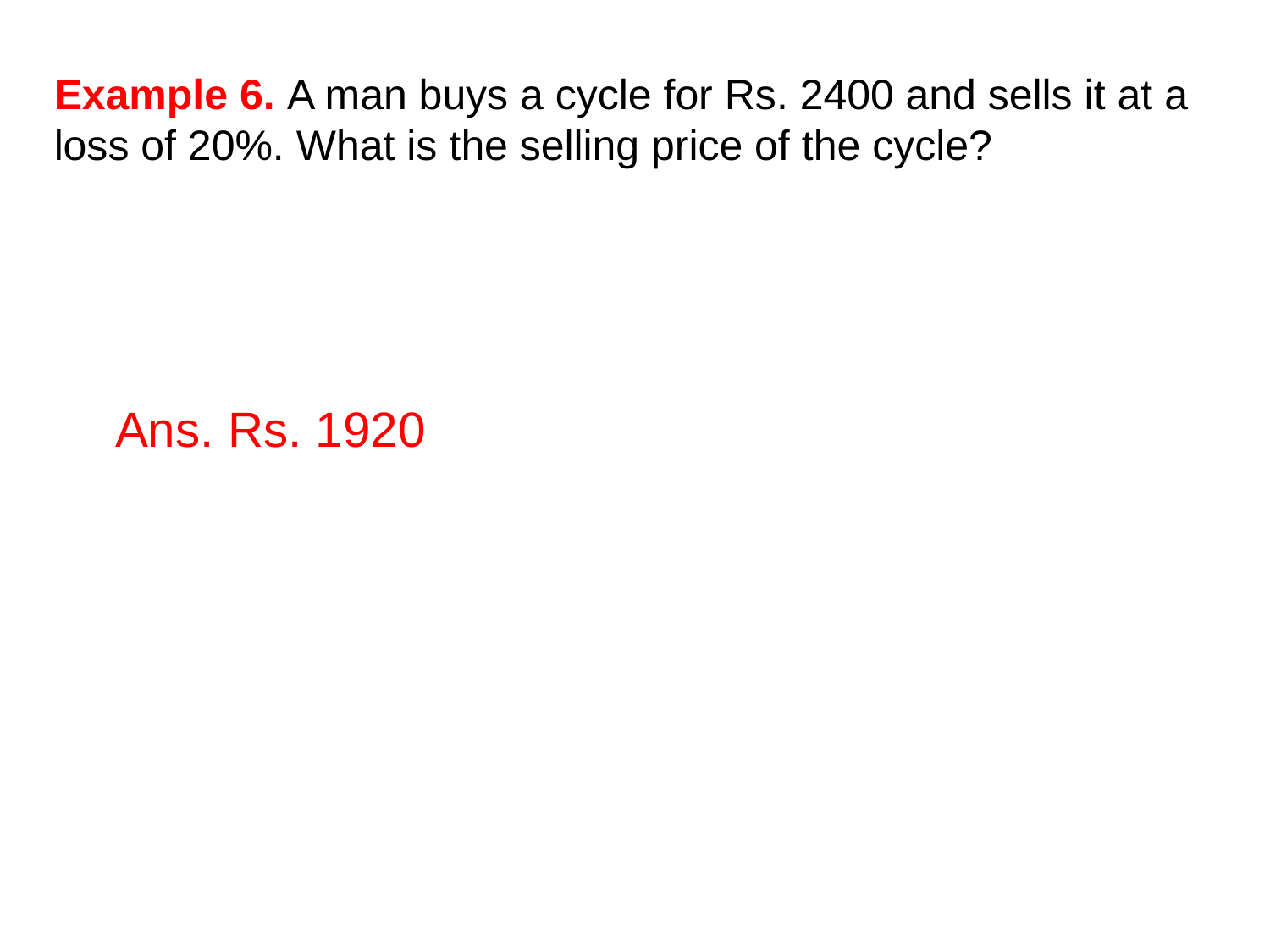

Example 6. A man buys a cycle for Rs. 2400 and sells it at a loss of 20%. What is the selling price of the cycle?

Ans. Rs. 1920